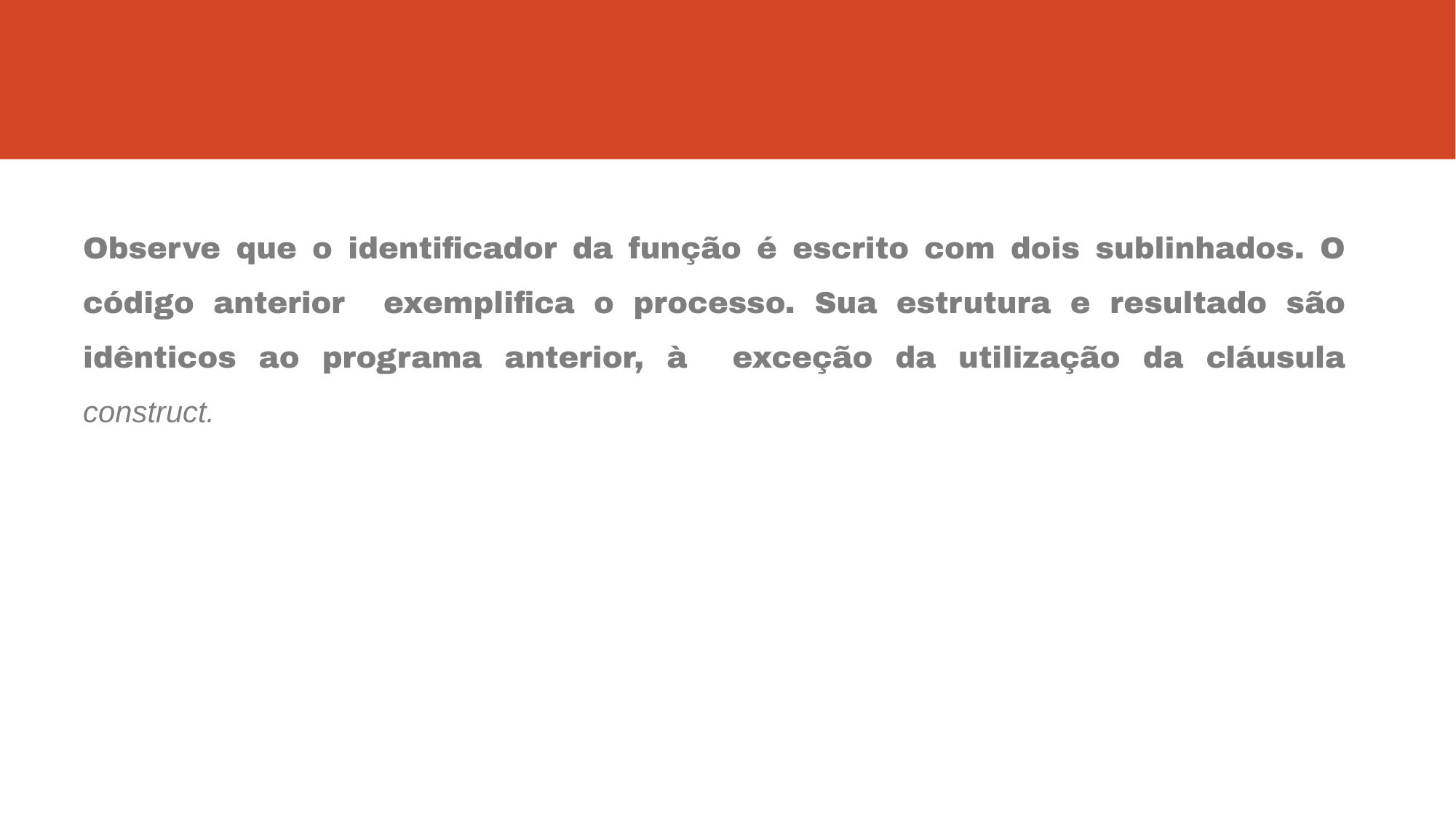

# Observe que o identificador da função é escrito com dois sublinhados. O código anterior  exemplifica o processo. Sua estrutura e resultado são idênticos ao programa anterior, à  exceção da utilização da cláusula construct.